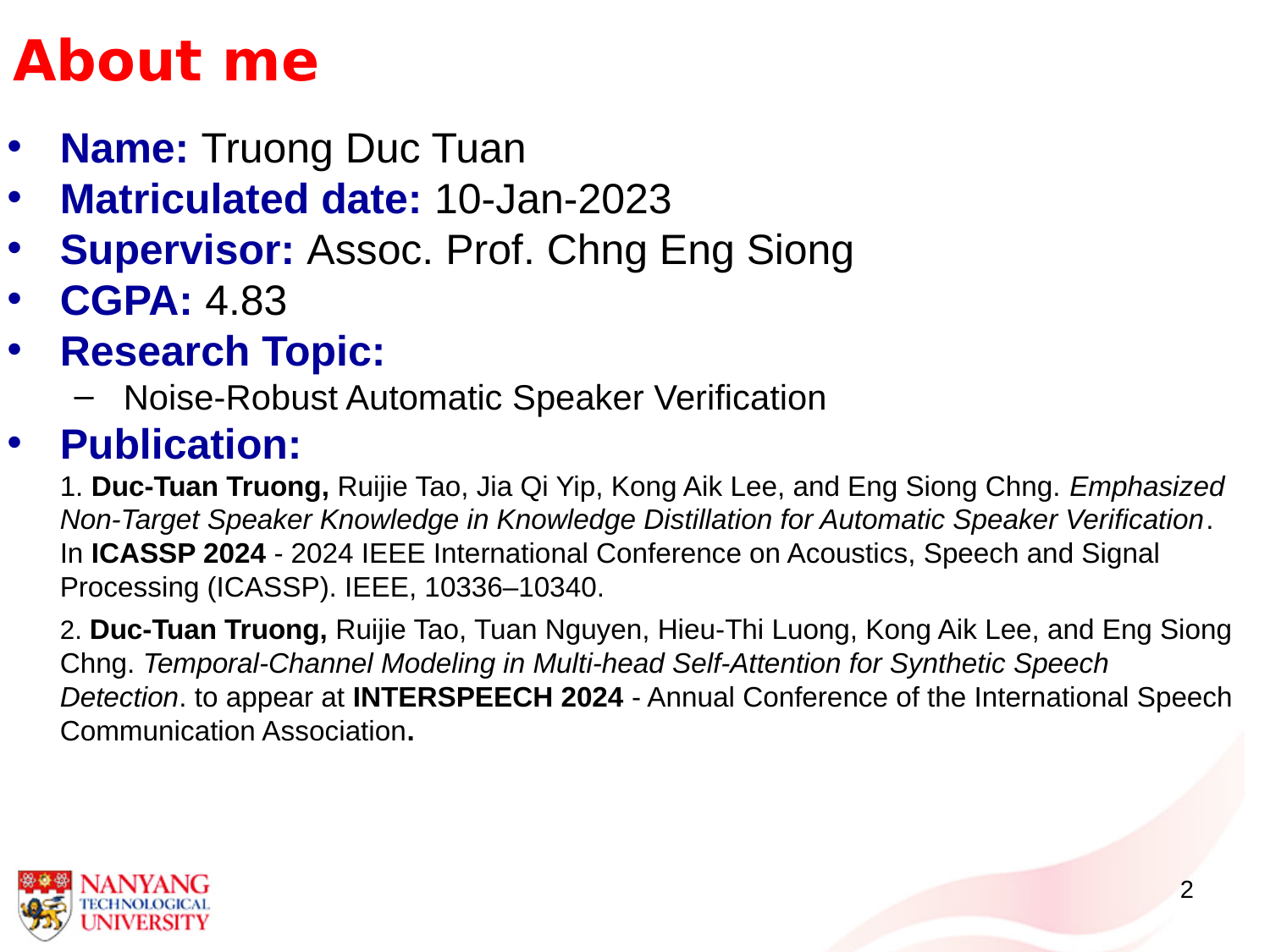

# About me
Name: Truong Duc Tuan
Matriculated date: 10-Jan-2023
Supervisor: Assoc. Prof. Chng Eng Siong
CGPA: 4.83
Research Topic:
Noise-Robust Automatic Speaker Verification
Publication:
1. Duc-Tuan Truong, Ruijie Tao, Jia Qi Yip, Kong Aik Lee, and Eng Siong Chng. Emphasized Non-Target Speaker Knowledge in Knowledge Distillation for Automatic Speaker Verification. In ICASSP 2024 - 2024 IEEE International Conference on Acoustics, Speech and Signal Processing (ICASSP). IEEE, 10336–10340.
2. Duc-Tuan Truong, Ruijie Tao, Tuan Nguyen, Hieu-Thi Luong, Kong Aik Lee, and Eng Siong Chng. Temporal-Channel Modeling in Multi-head Self-Attention for Synthetic Speech Detection. to appear at INTERSPEECH 2024 - Annual Conference of the International Speech Communication Association.

2